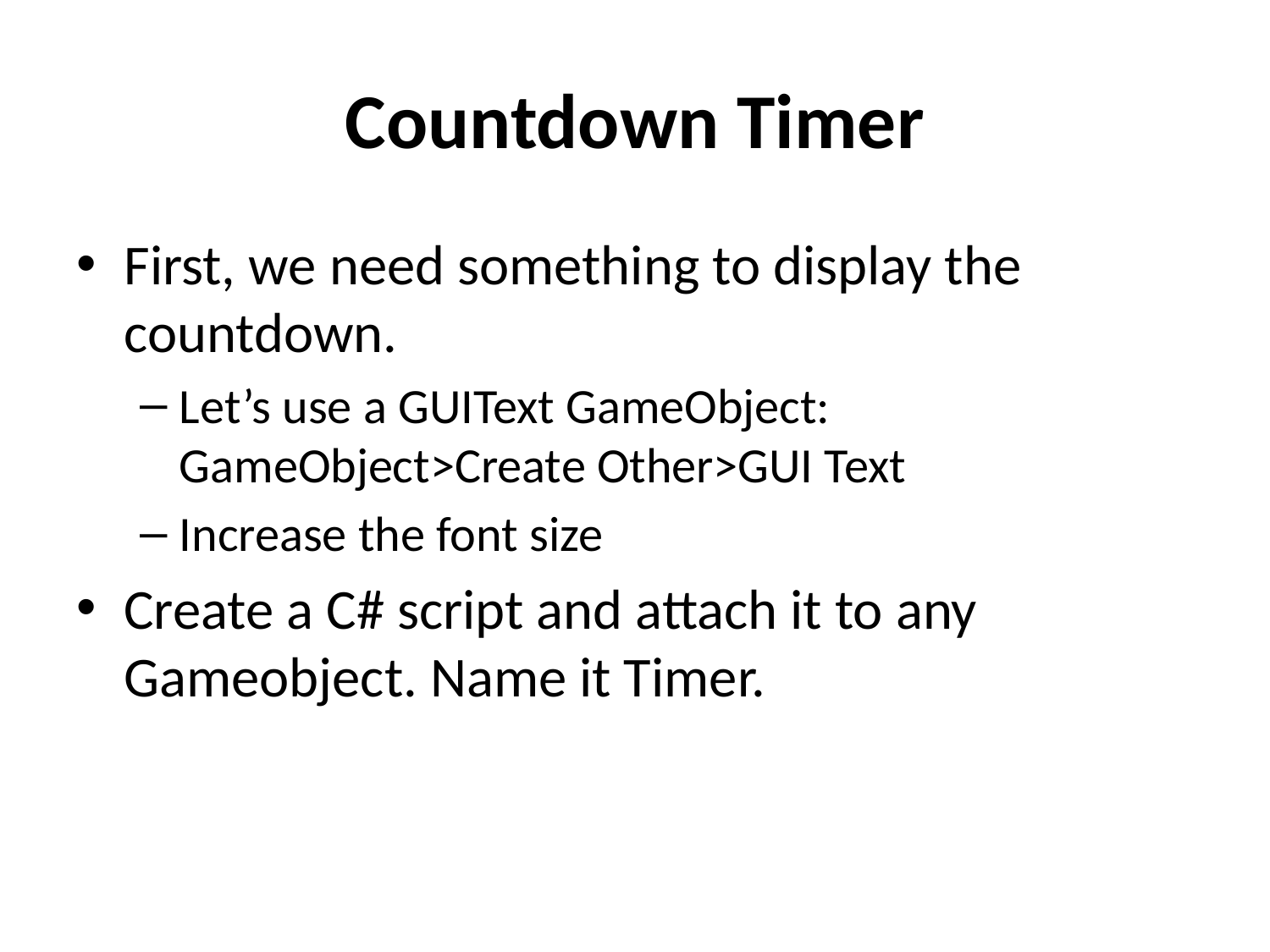

# Countdown Timer
First, we need something to display the countdown.
Let’s use a GUIText GameObject: GameObject>Create Other>GUI Text
Increase the font size
Create a C# script and attach it to any Gameobject. Name it Timer.